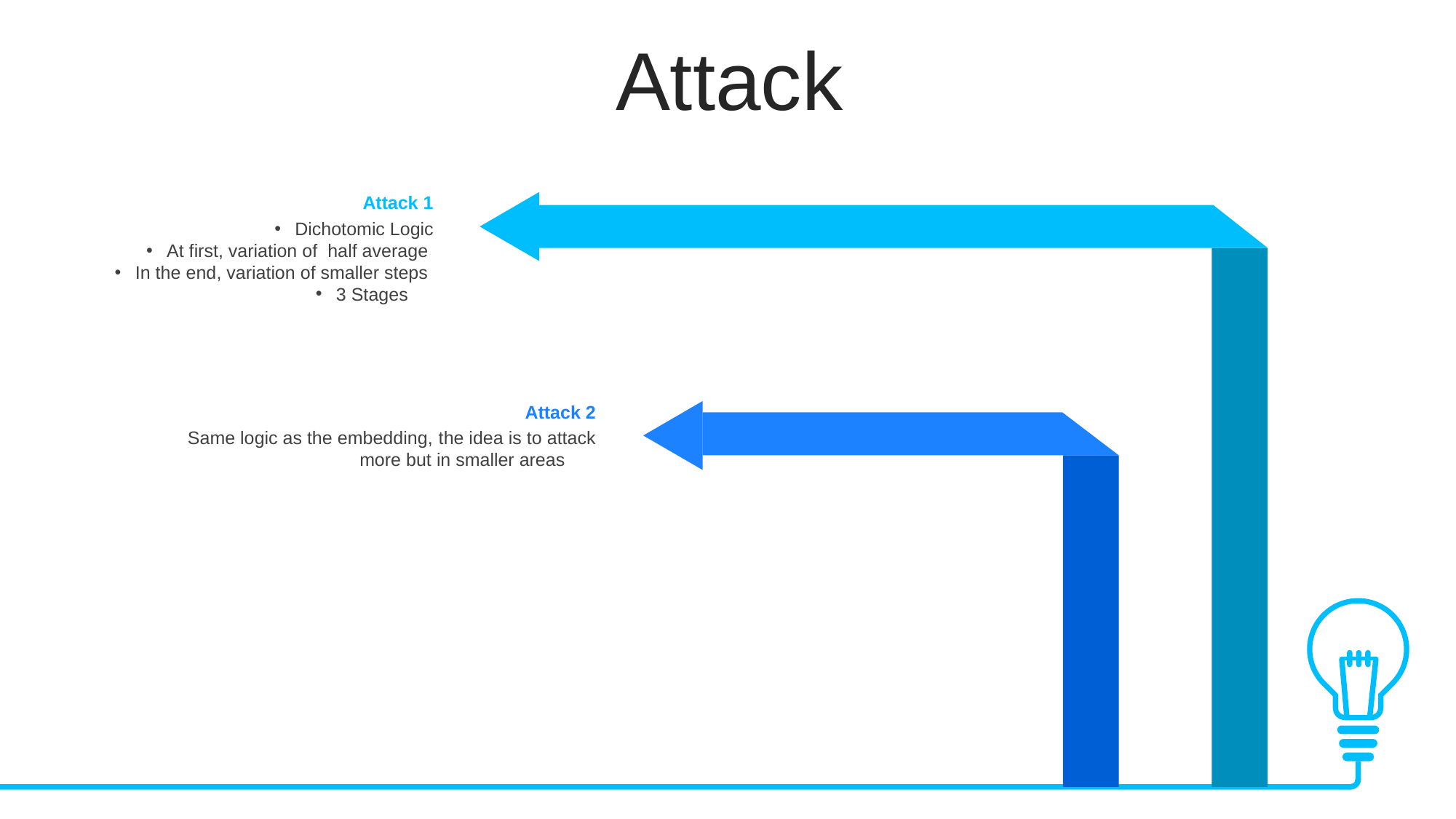

Attack
Attack 1
Dichotomic Logic
At first, variation of  half average
In the end, variation of smaller steps
3 Stages

Attack 2
Same logic as the embedding, the idea is to attack more but in smaller areas